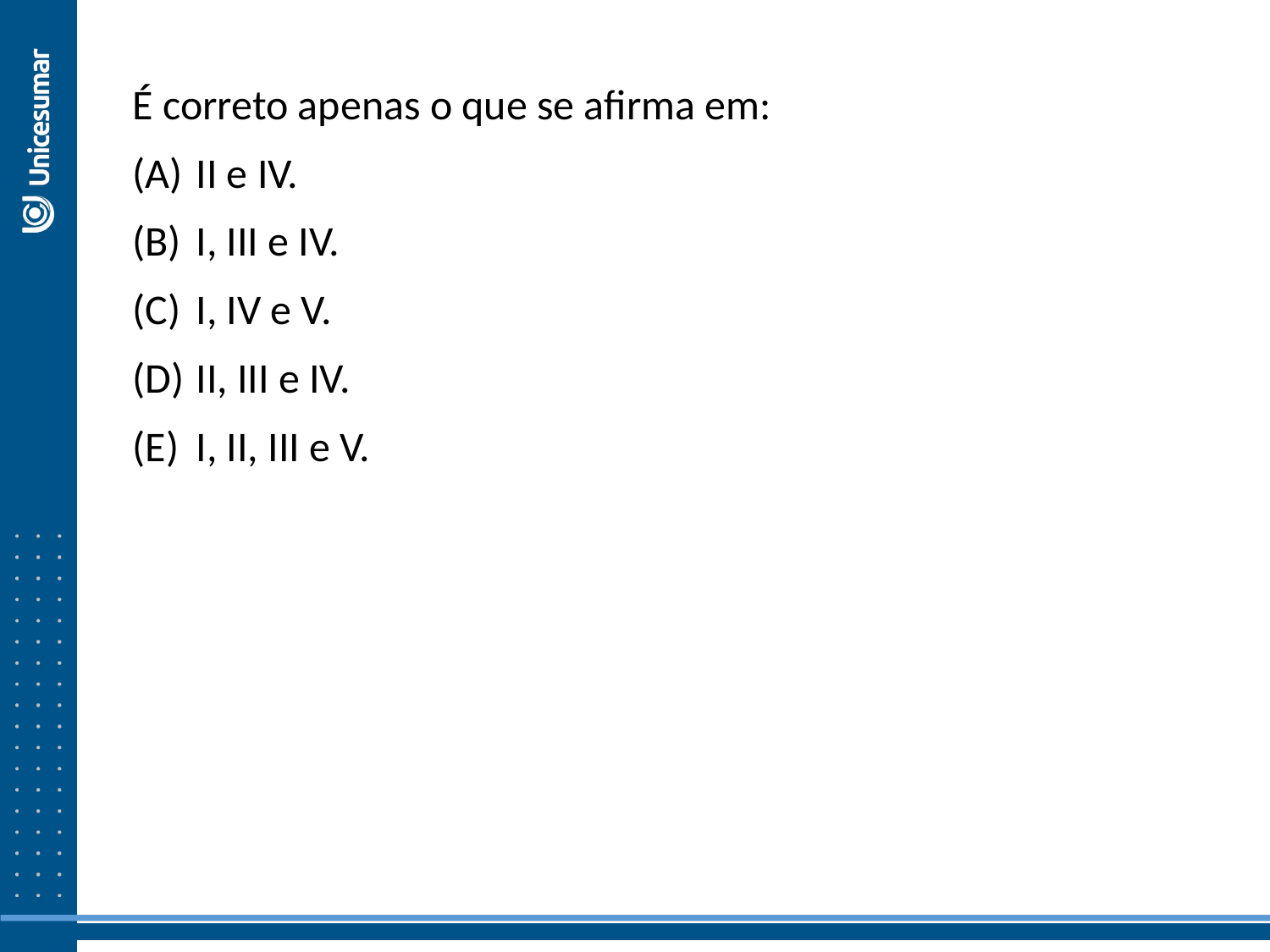

É correto apenas o que se afirma em:
II e IV.
I, III e IV.
I, IV e V.
II, III e IV.
I, II, III e V.